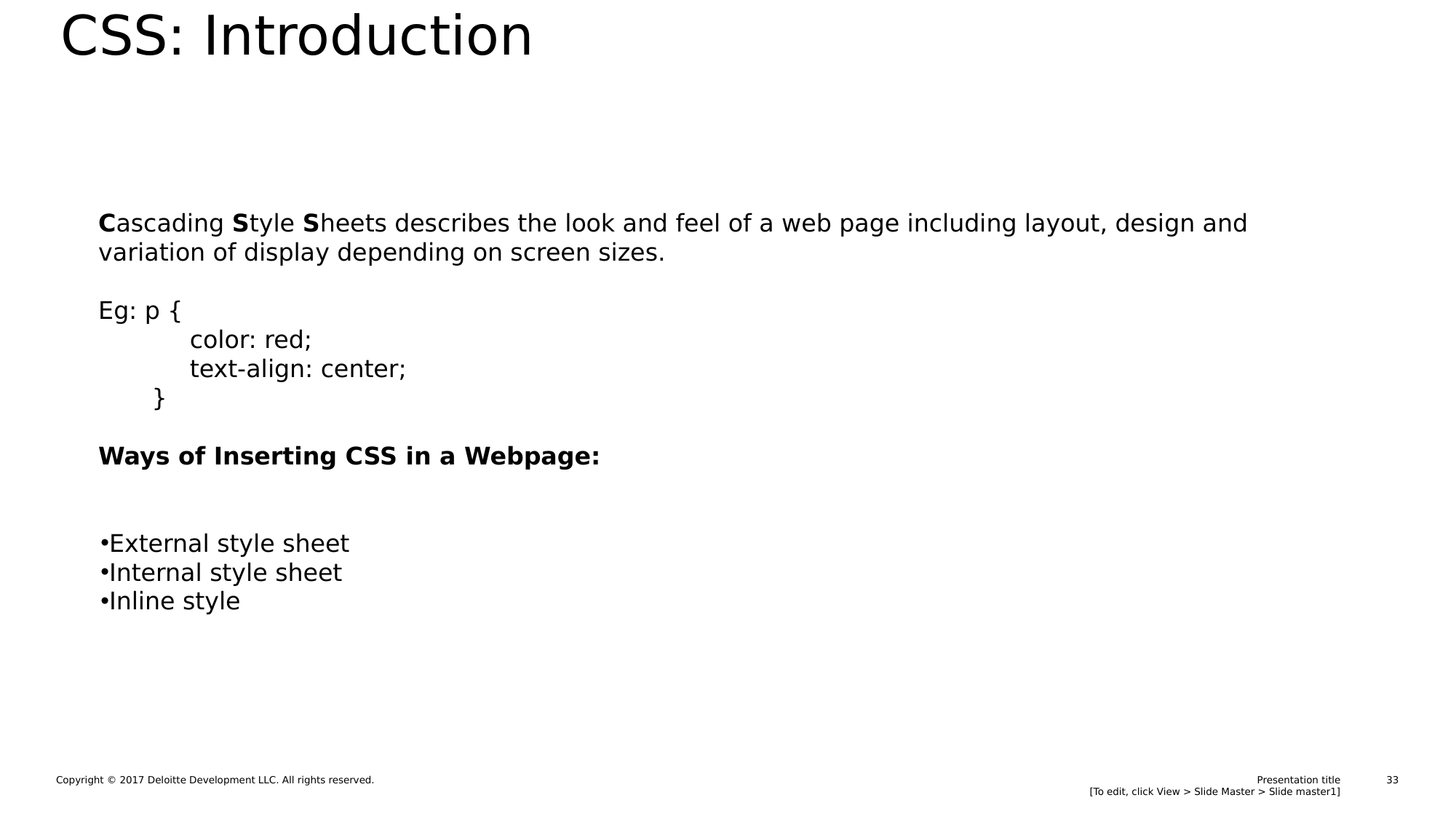

# CSS: Introduction
Cascading Style Sheets describes the look and feel of a web page including layout, design and variation of display depending on screen sizes.

Eg: p {
            color: red;
            text-align: center;
       }

Ways of Inserting CSS in a Webpage:

External style sheet
Internal style sheet
Inline style